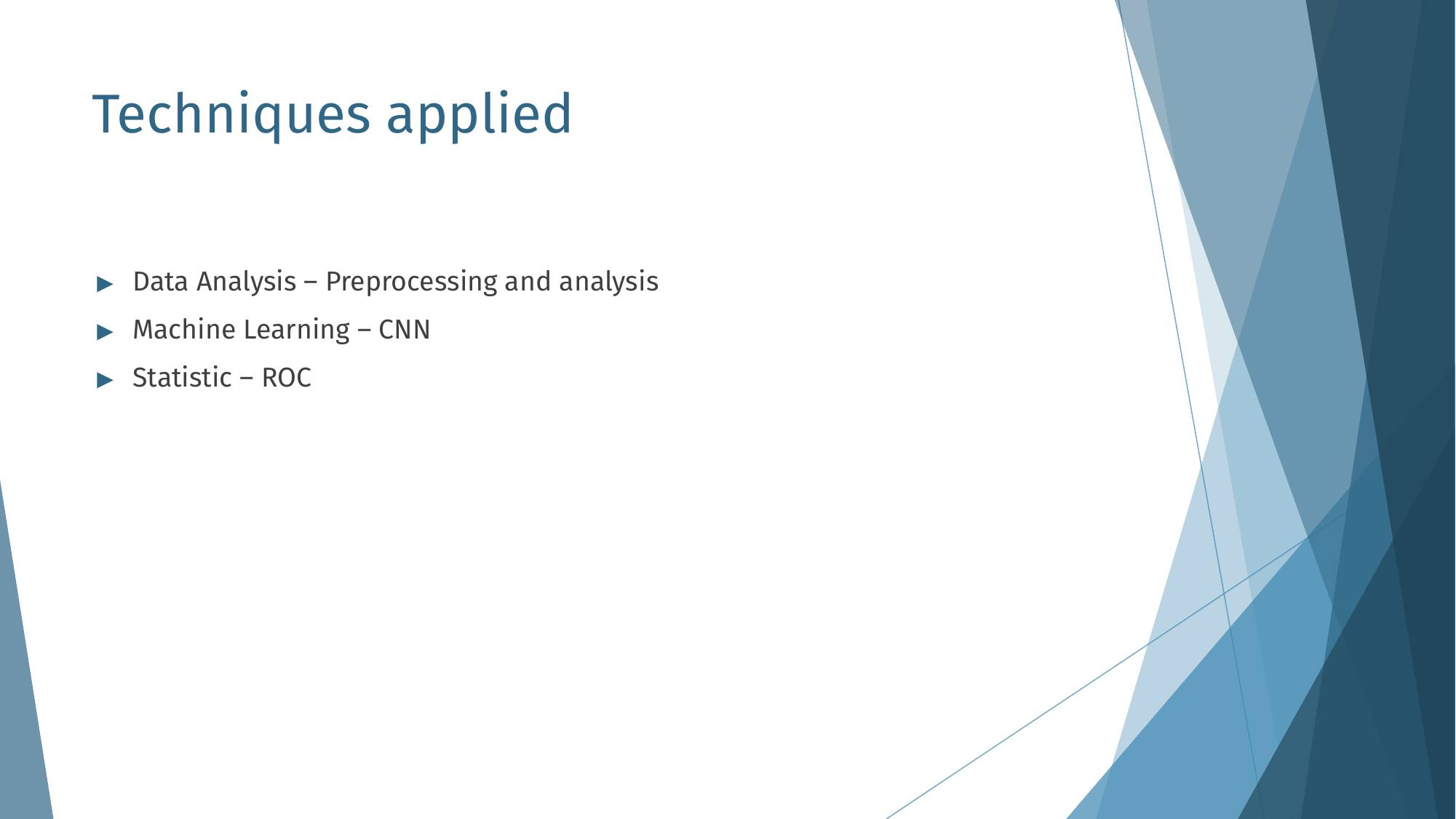

# Techniques applied
Data Analysis – Preprocessing and analysis
Machine Learning – CNN
Statistic – ROC